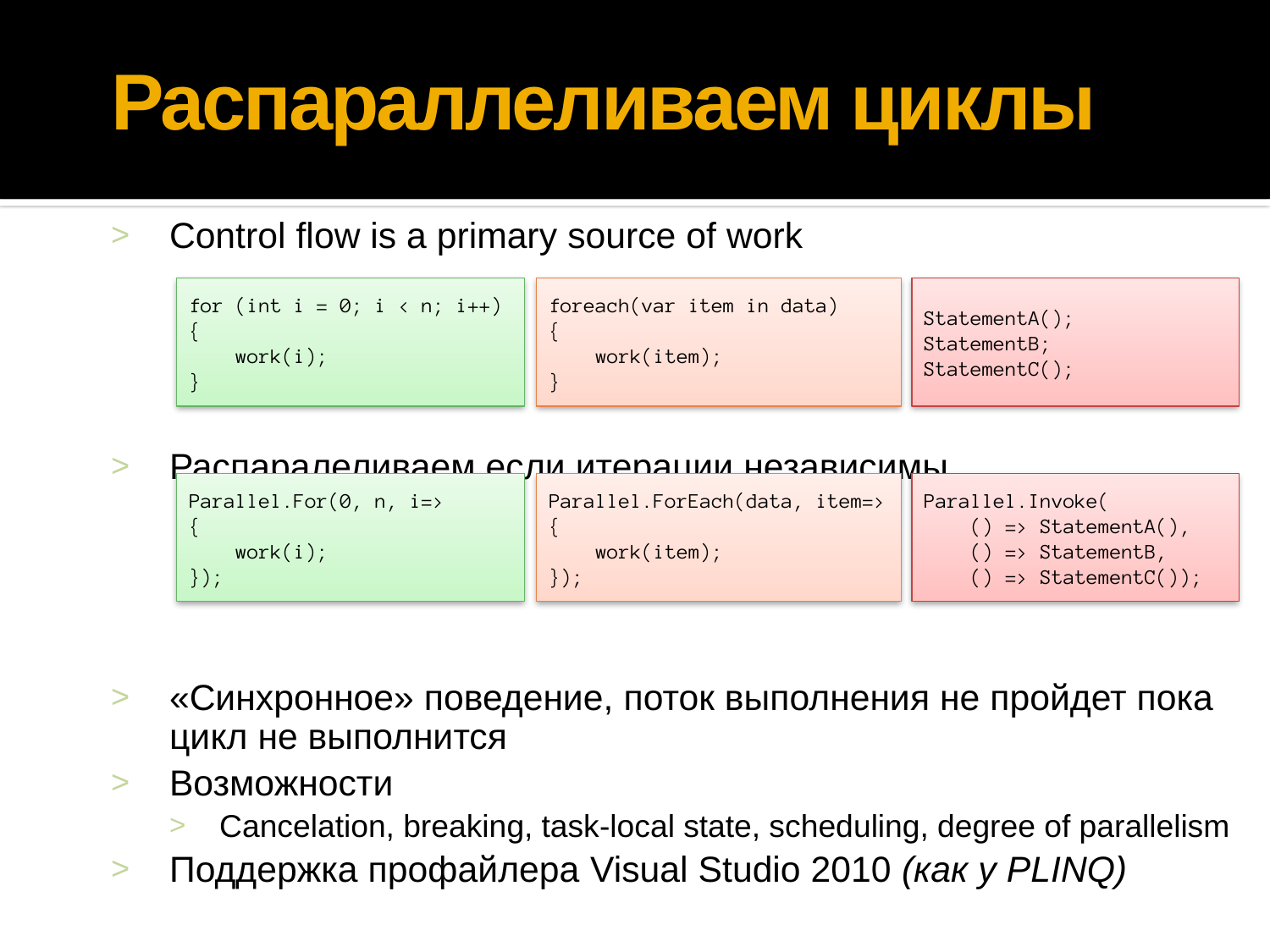

Распараллеливаем циклы
Control flow is a primary source of work

Распаралеливаем если итерации независимы

«Синхронное» поведение, поток выполнения не пройдет пока цикл не выполнится
Возможности
Cancelation, breaking, task-local state, scheduling, degree of parallelism
Поддержка профайлера Visual Studio 2010 (как у PLINQ)
foreach(var item in data)
{
    work(item);
}
for (int i = 0; i < n; i++)
{
    work(i);
}
StatementA();
StatementB;
StatementC();
Parallel.ForEach(data, item=>
{
    work(item);
});
Parallel.For(0, n, i=>
{
    work(i);
});
Parallel.Invoke(
    () => StatementA(),
    () => StatementB,
    () => StatementC());